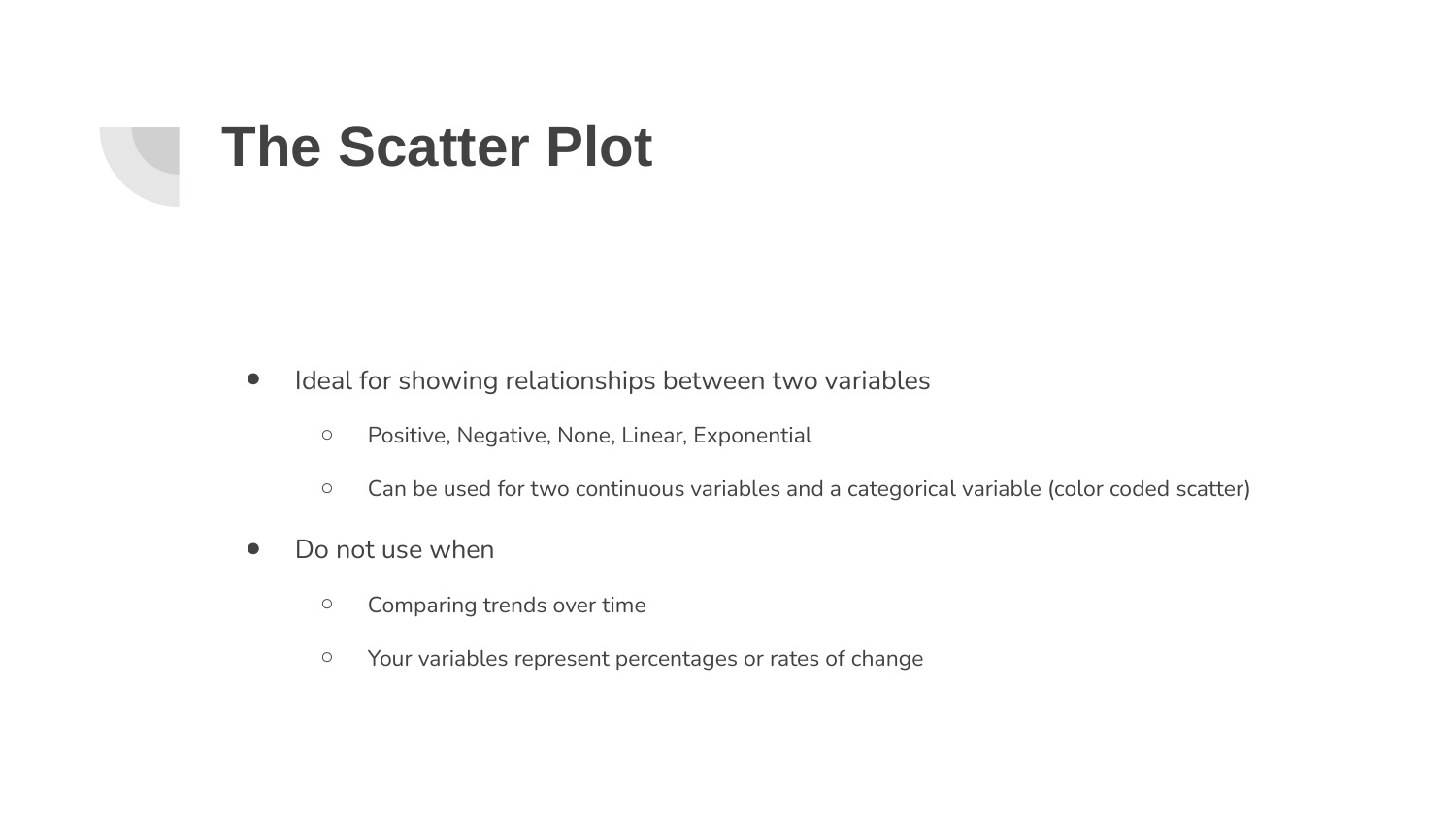

# The Scatter Plot
Ideal for showing relationships between two variables
Positive, Negative, None, Linear, Exponential
Can be used for two continuous variables and a categorical variable (color coded scatter)
Do not use when
Comparing trends over time
Your variables represent percentages or rates of change